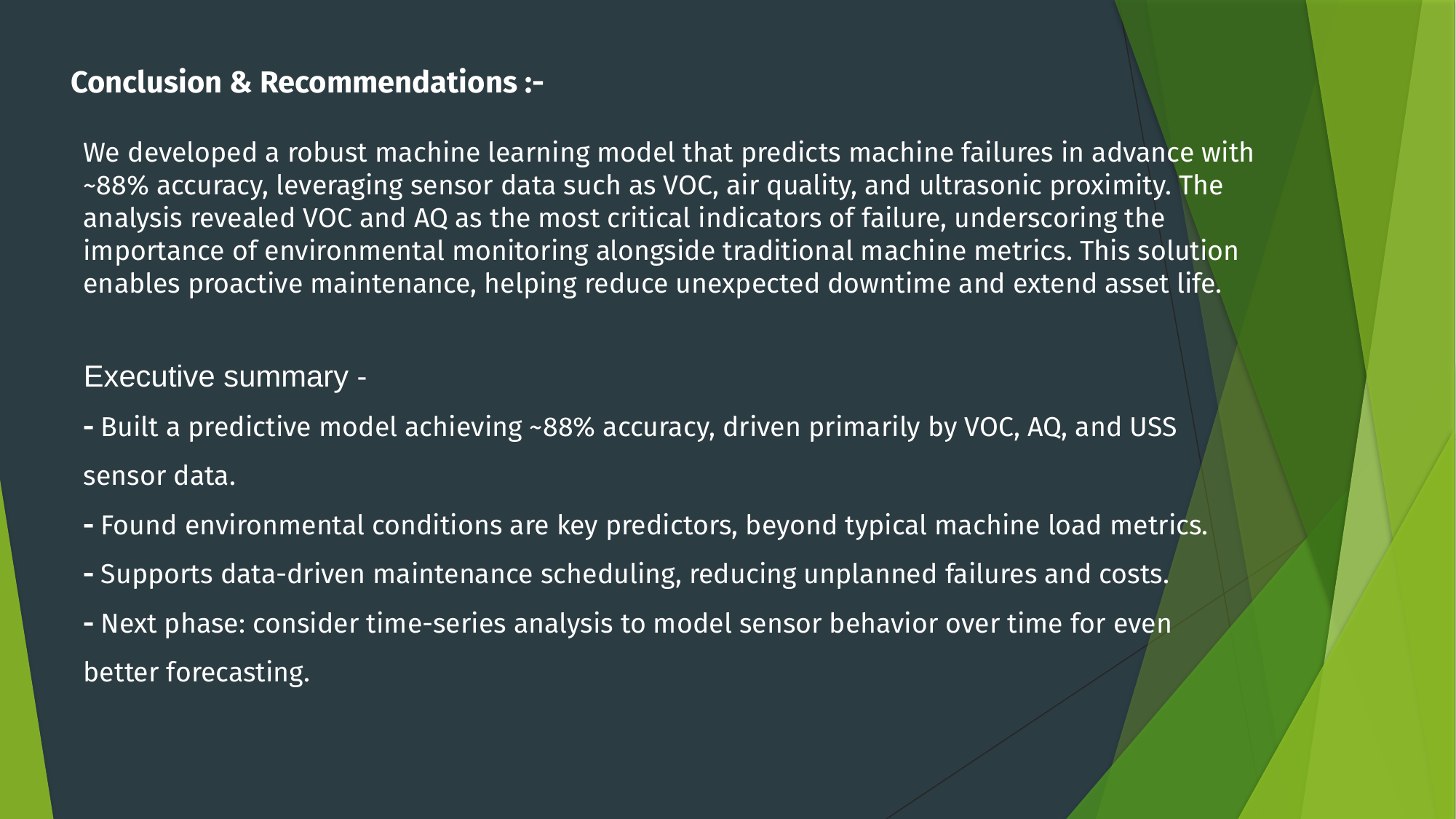

Conclusion & Recommendations :-
We developed a robust machine learning model that predicts machine failures in advance with ~88% accuracy, leveraging sensor data such as VOC, air quality, and ultrasonic proximity. The analysis revealed VOC and AQ as the most critical indicators of failure, underscoring the importance of environmental monitoring alongside traditional machine metrics. This solution enables proactive maintenance, helping reduce unexpected downtime and extend asset life.
Executive summary -
- Built a predictive model achieving ~88% accuracy, driven primarily by VOC, AQ, and USS sensor data.
- Found environmental conditions are key predictors, beyond typical machine load metrics.
- Supports data-driven maintenance scheduling, reducing unplanned failures and costs.
- Next phase: consider time-series analysis to model sensor behavior over time for even       better forecasting.